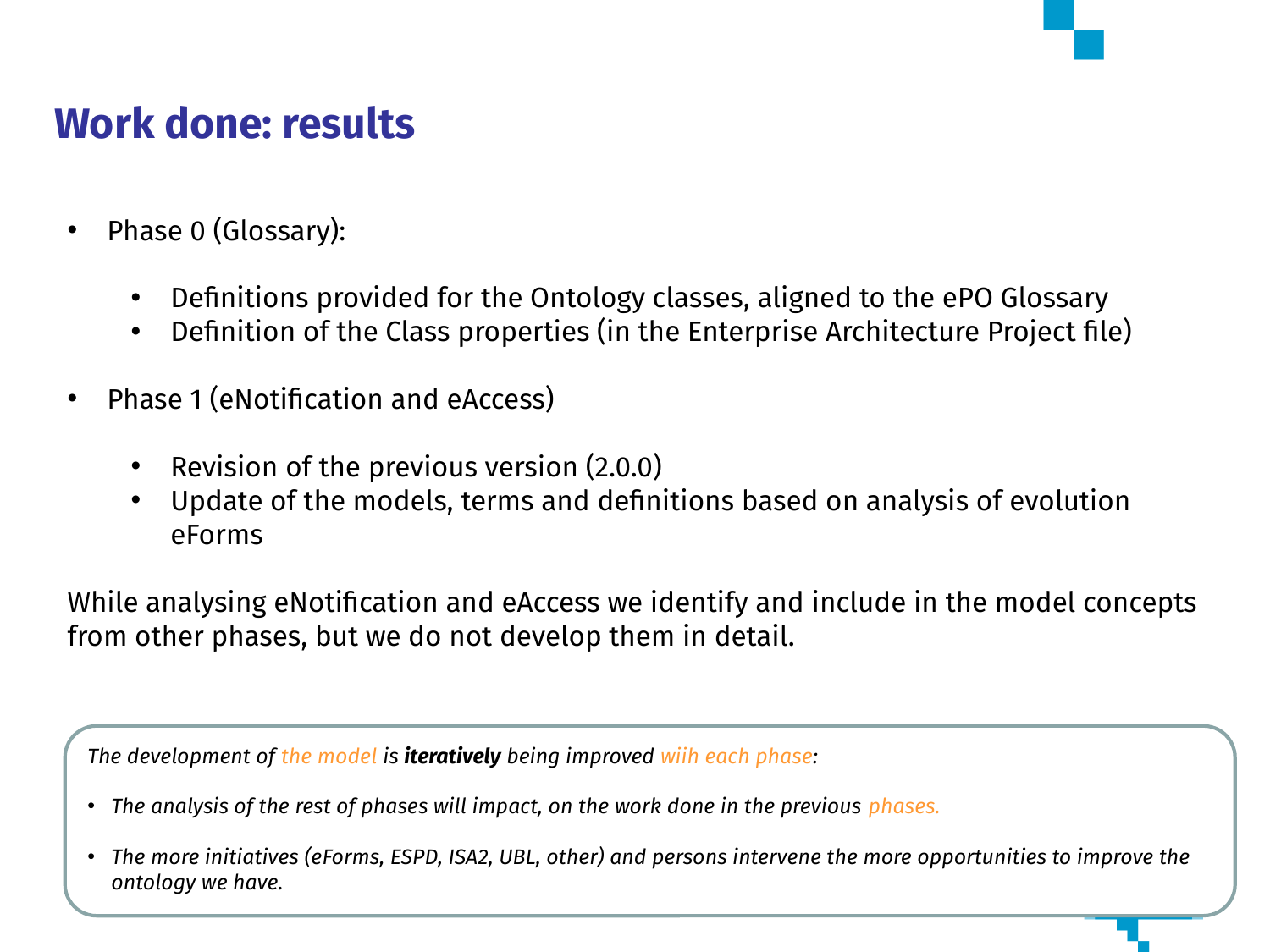

Work done: results
Phase 0 (Glossary):

Definitions provided for the Ontology classes, aligned to the ePO Glossary
Definition of the Class properties (in the Enterprise Architecture Project file)

Phase 1 (eNotification and eAccess)

Revision of the previous version (2.0.0)
Update of the models, terms and definitions based on analysis of evolution eForms

While analysing eNotification and eAccess we identify and include in the model concepts from other phases, but we do not develop them in detail.

The development of the model is iteratively being improved wiih each phase:

The analysis of the rest of phases will impact, on the work done in the previous phases.

The more initiatives (eForms, ESPD, ISA2, UBL, other) and persons intervene the more opportunities to improve the ontology we have.